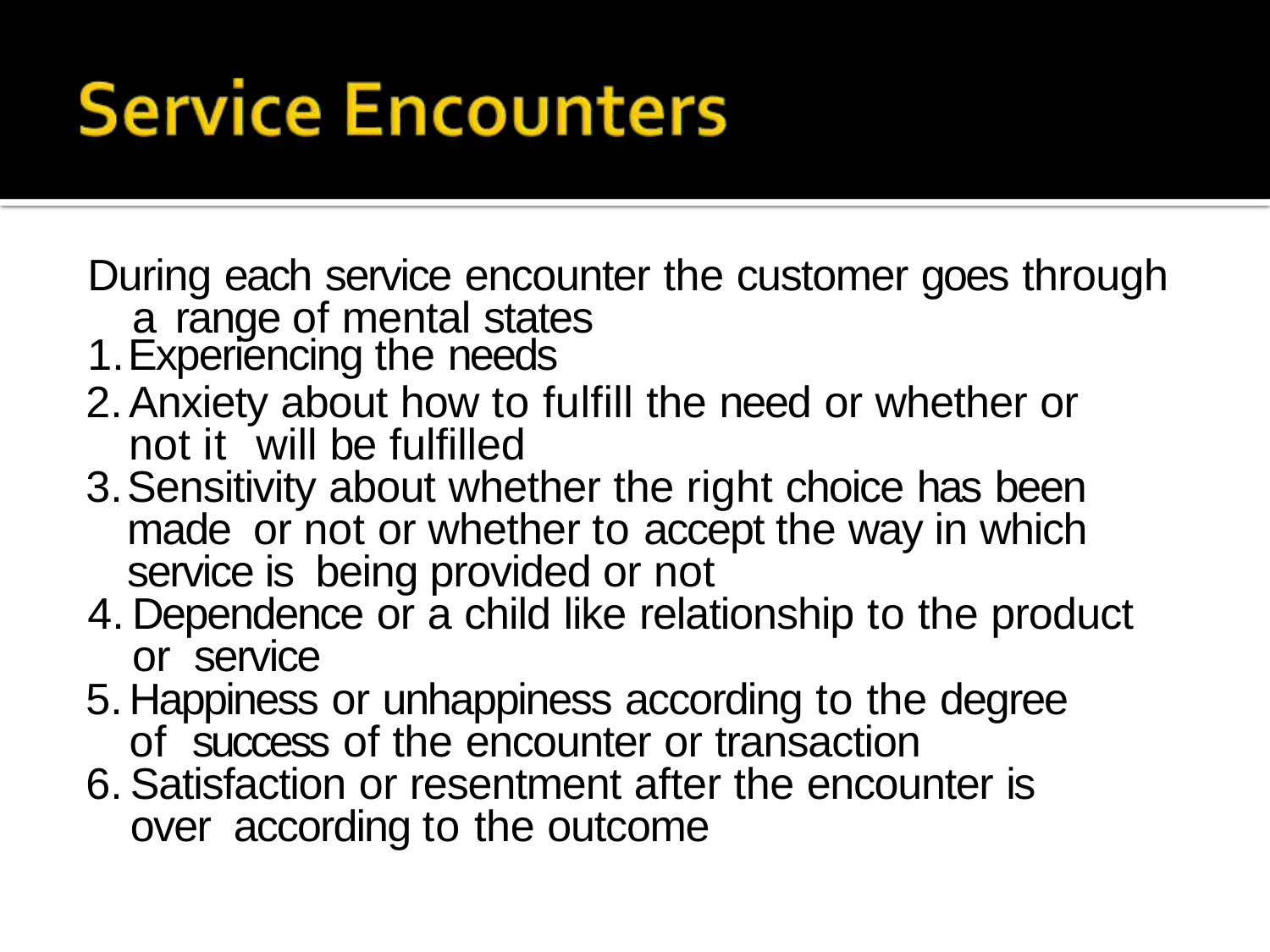

During each service encounter the customer goes through a  range of mental states
Experiencing the needs
Anxiety about how to fulfill the need or whether or not it  will be fulfilled
Sensitivity about whether the right choice has been made  or not or whether to accept the way in which service is  being provided or not
Dependence or a child like relationship to the product or  service
Happiness or unhappiness according to the degree of  success of the encounter or transaction
Satisfaction or resentment after the encounter is over  according to the outcome